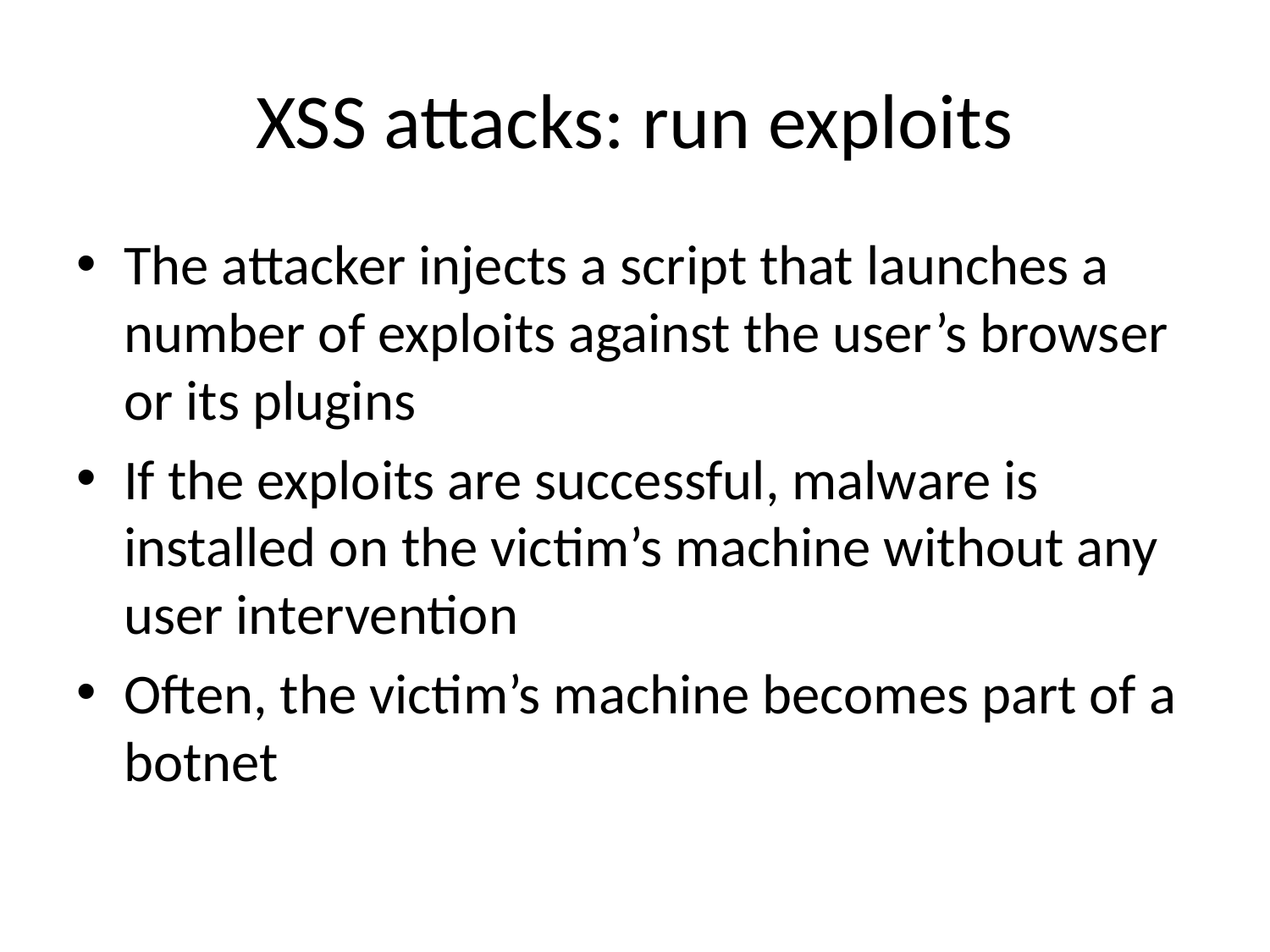

# XSS attacks: run exploits
The attacker injects a script that launches a number of exploits against the user’s browser or its plugins
If the exploits are successful, malware is installed on the victim’s machine without any user intervention
Often, the victim’s machine becomes part of a botnet